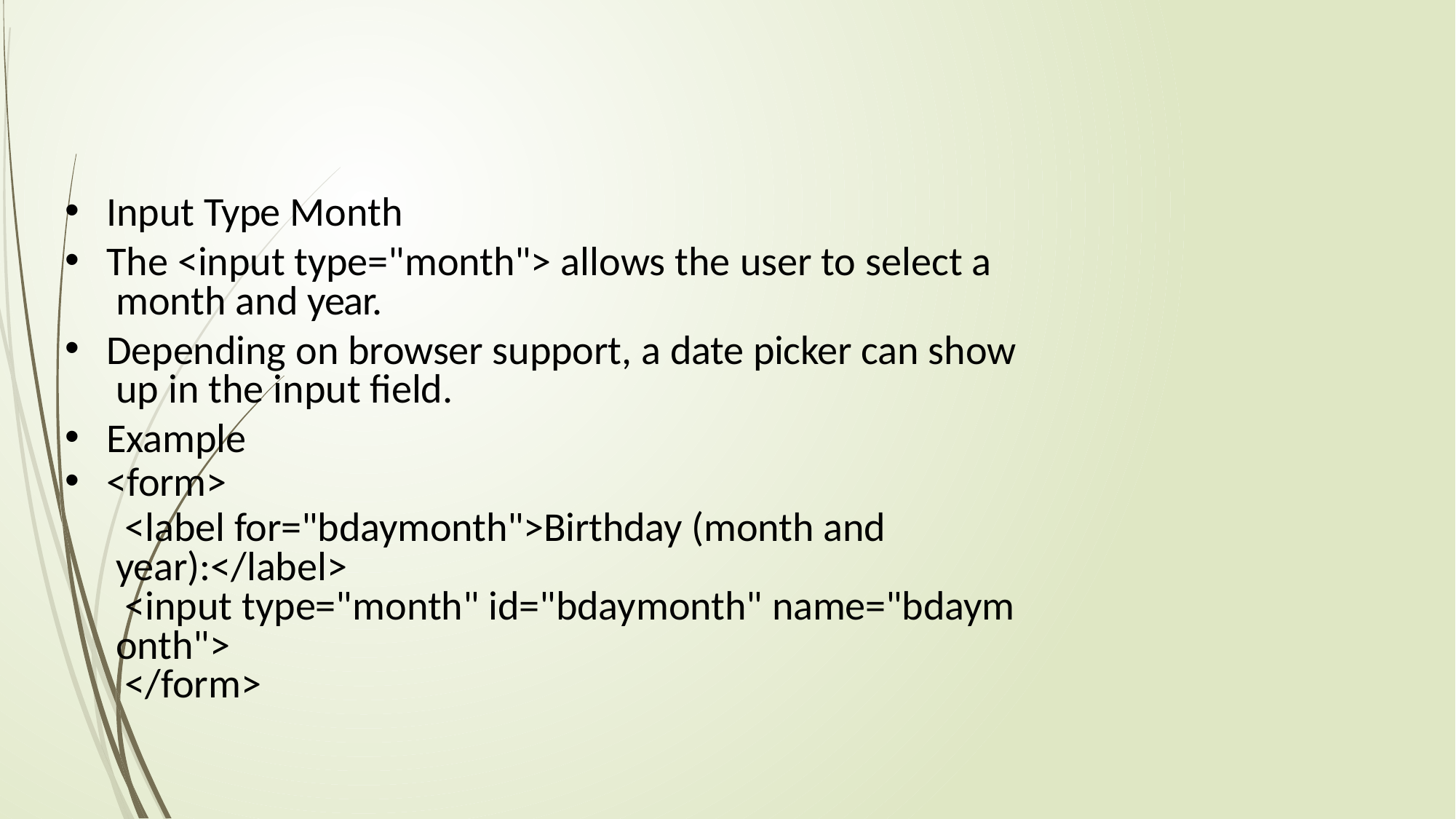

Input Type Month
The <input type="month"> allows the user to select a  month and year.
Depending on browser support, a date picker can show  up in the input field.
Example
<form>
<label for="bdaymonth">Birthday (month and  year):</label>
<input type="month" id="bdaymonth" name="bdaym  onth">
</form>